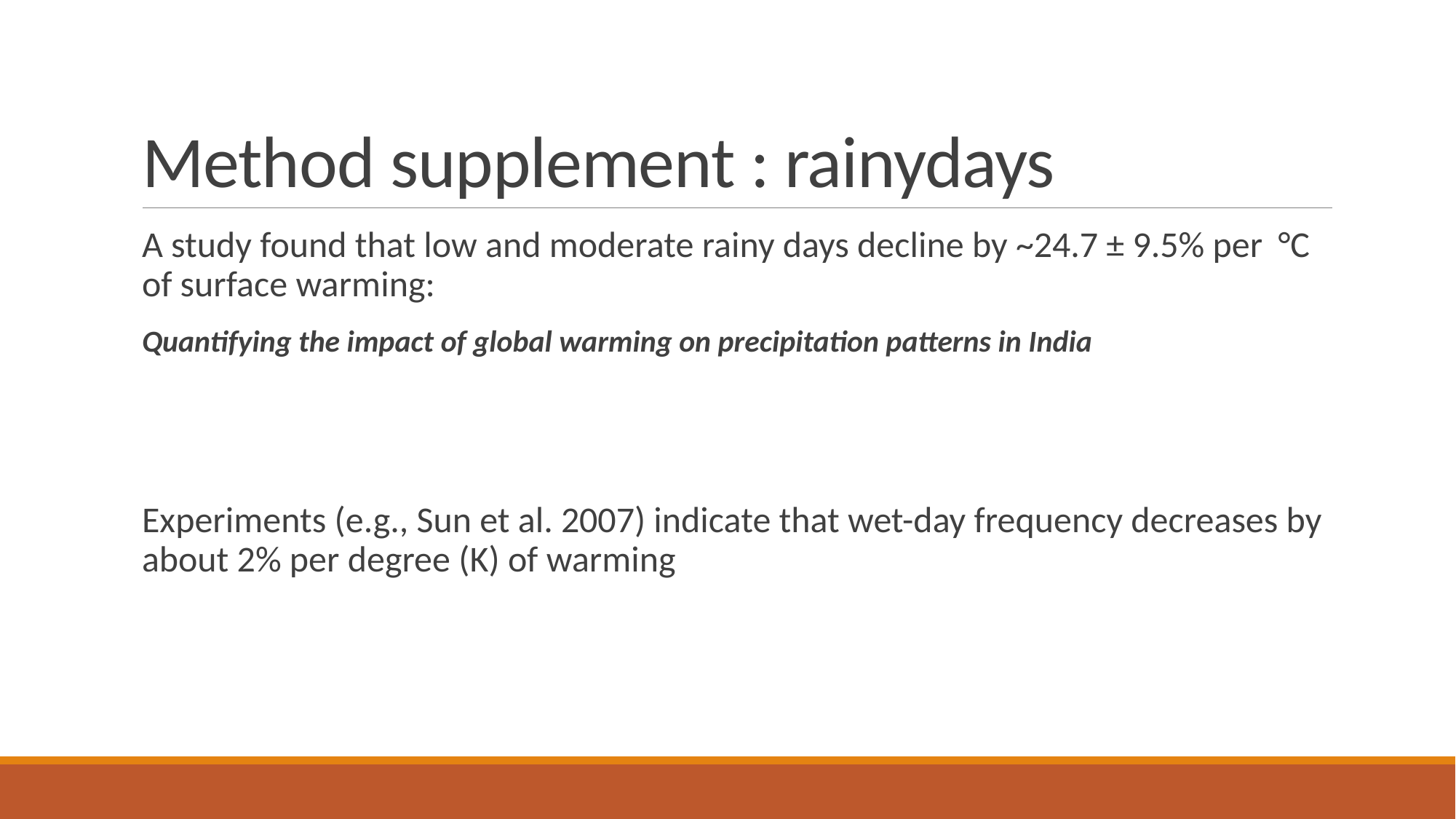

# Method supplement : rainydays
A study found that low and moderate rainy days decline by ~24.7 ± 9.5% per  °C of surface warming:
Quantifying the impact of global warming on precipitation patterns in India

Experiments (e.g., Sun et al. 2007) indicate that wet-day frequency decreases by about 2% per degree (K) of warming